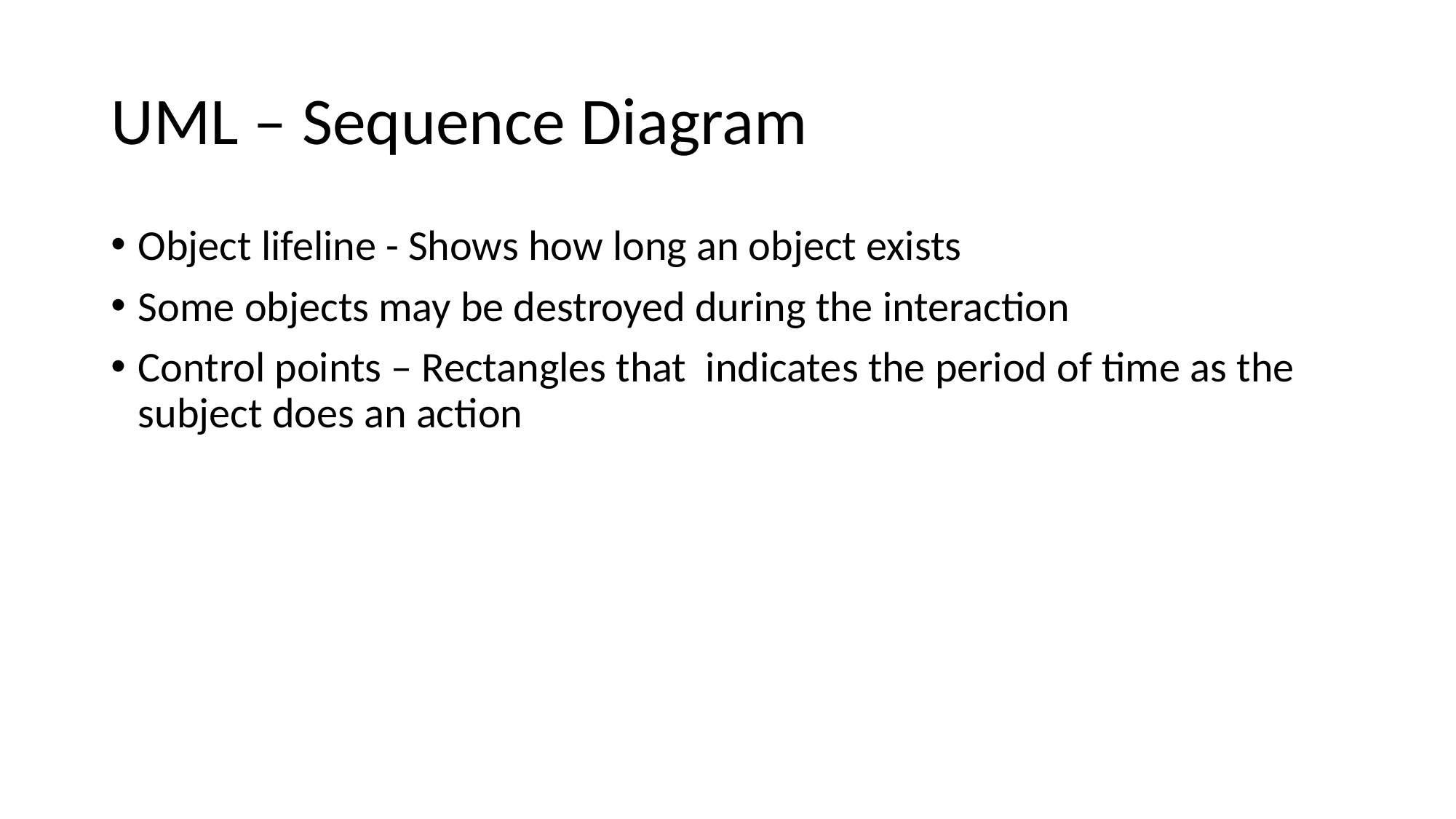

# UML – Sequence Diagram
Object lifeline - Shows how long an object exists
Some objects may be destroyed during the interaction
Control points – Rectangles that  indicates the period of time as the subject does an action